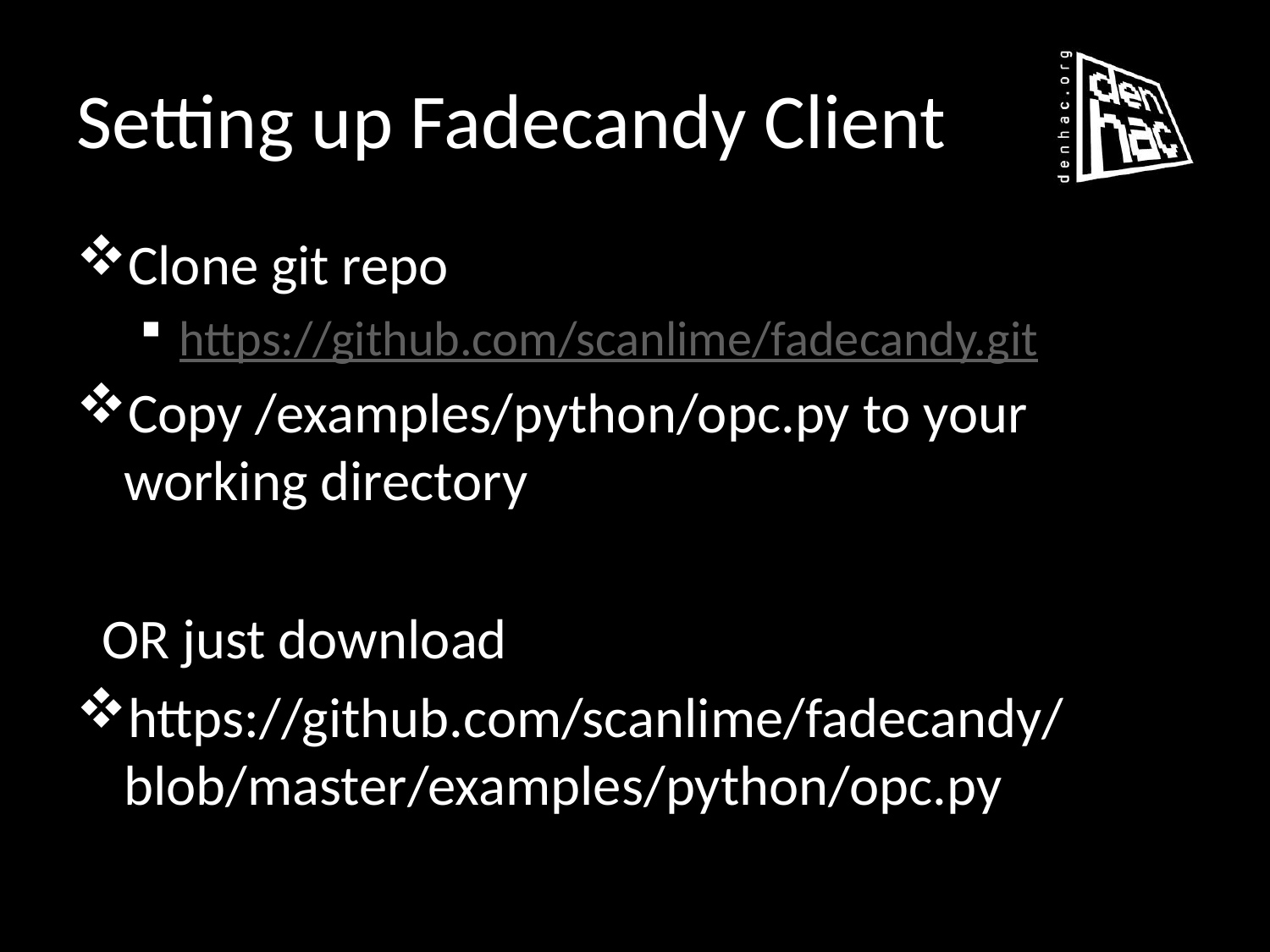

# Setting up Fadecandy Client
Clone git repo
https://github.com/scanlime/fadecandy.git
Copy /examples/python/opc.py to your working directory

  OR just download
https://github.com/scanlime/fadecandy/blob/master/examples/python/opc.py